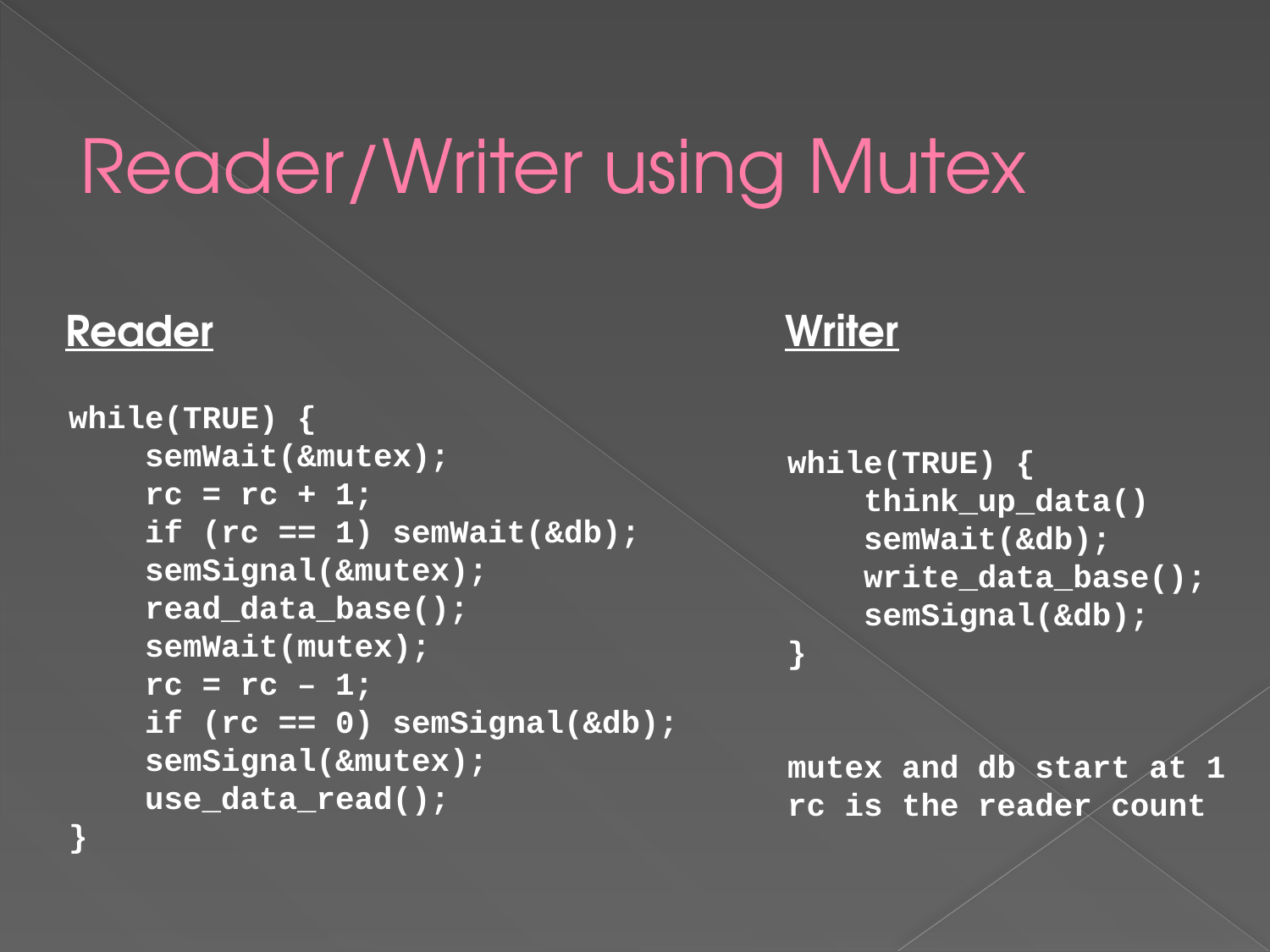

Reader/Writer using Mutex
Reader
while(TRUE) {
    semWait(&mutex);
    rc = rc + 1;
    if (rc == 1) semWait(&db);
    semSignal(&mutex);
    read_data_base();
    semWait(mutex);
    rc = rc – 1;
    if (rc == 0) semSignal(&db);
    semSignal(&mutex);
    use_data_read();
}
Writer
while(TRUE) {
    think_up_data()
    semWait(&db);
    write_data_base();
    semSignal(&db);
}

mutex and db start at 1
rc is the reader count